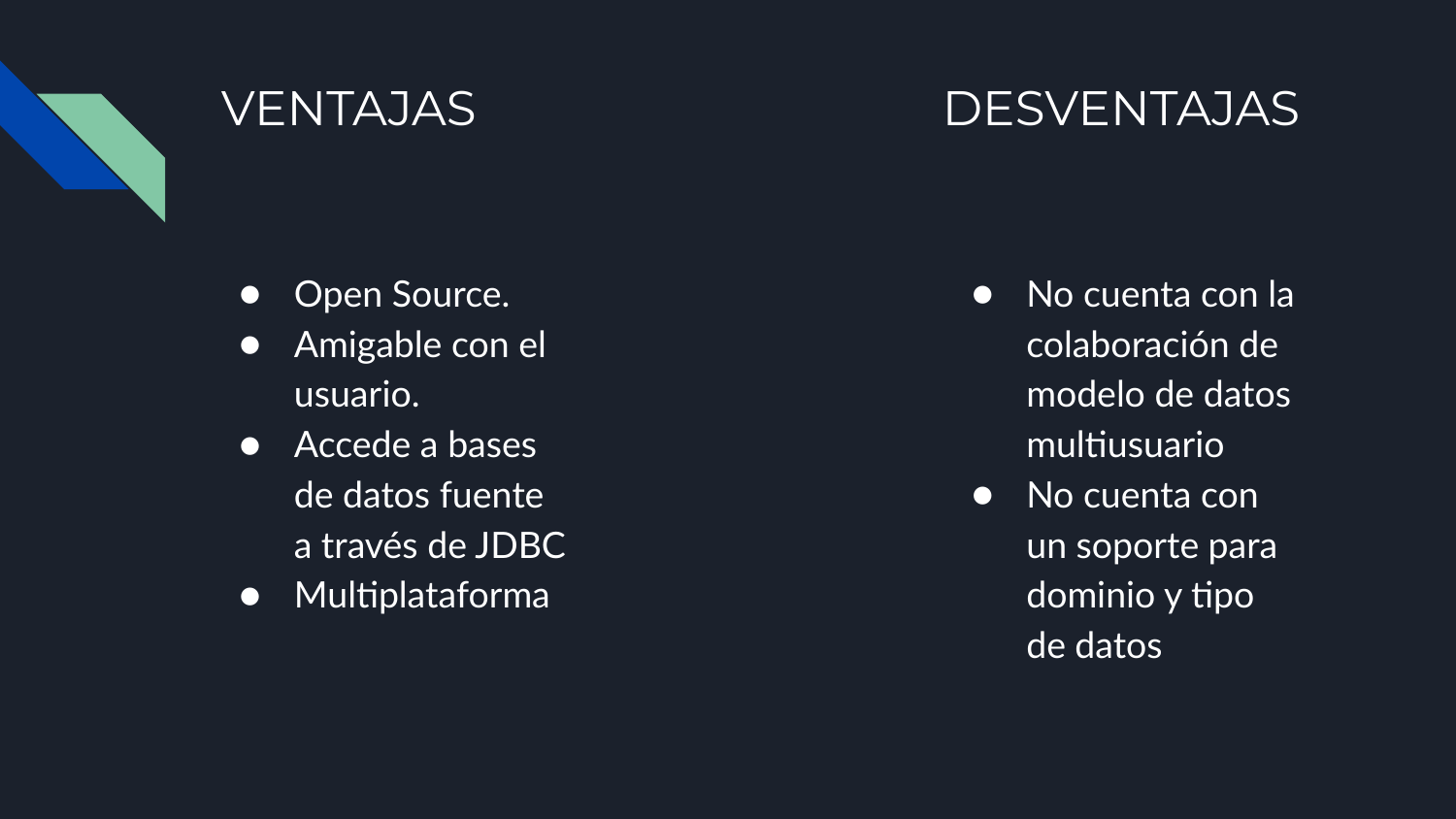

# VENTAJAS                                     DESVENTAJAS
Open Source.
Amigable con el usuario.
Accede a bases de datos fuente a través de JDBC
Multiplataforma

No cuenta con la colaboración de modelo de datos multiusuario
No cuenta con un soporte para dominio y tipo de datos